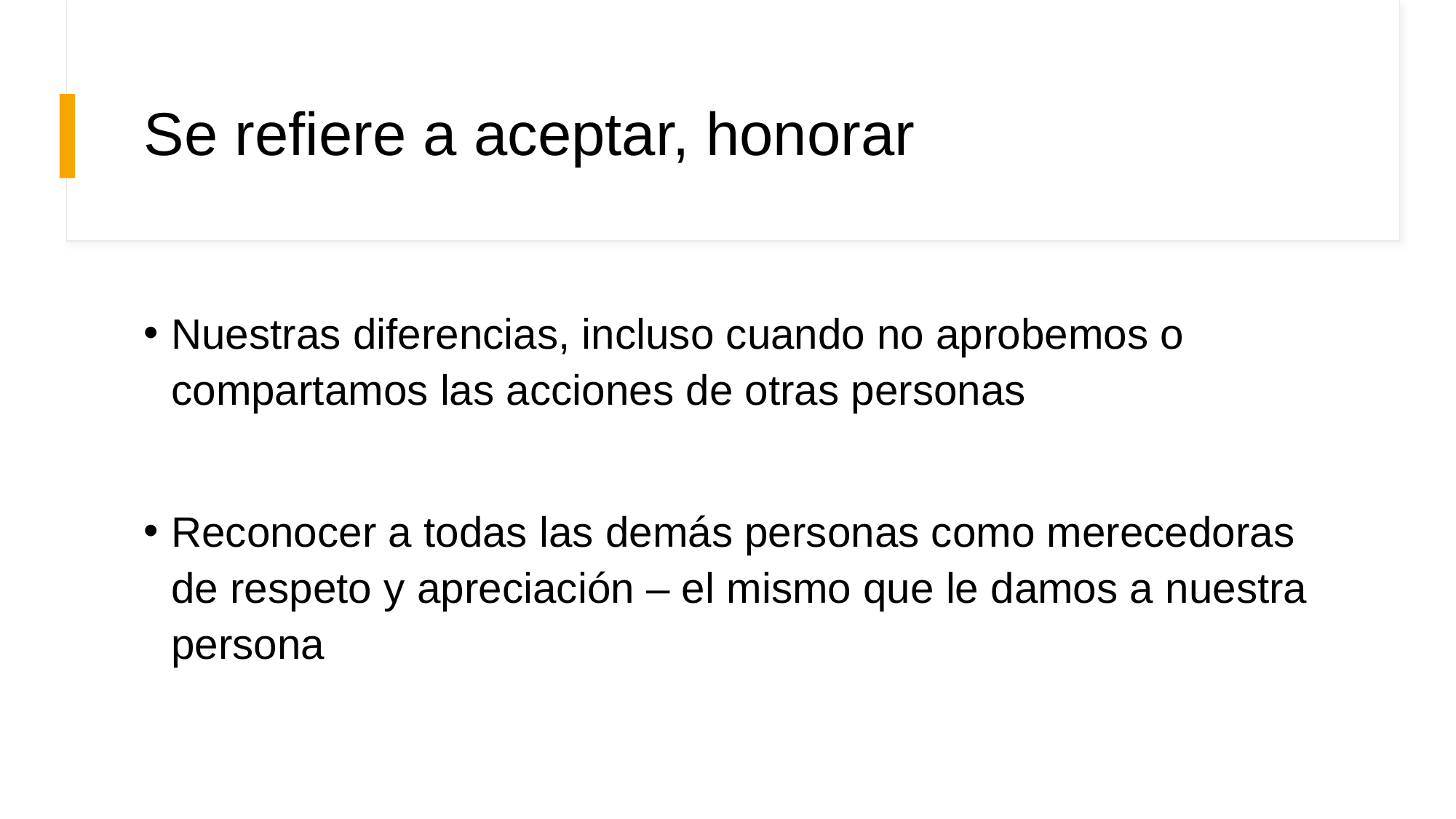

# Se refiere a aceptar, honorar
Nuestras diferencias, incluso cuando no aprobemos o compartamos las acciones de otras personas

Reconocer a todas las demás personas como merecedoras de respeto y apreciación – el mismo que le damos a nuestra persona